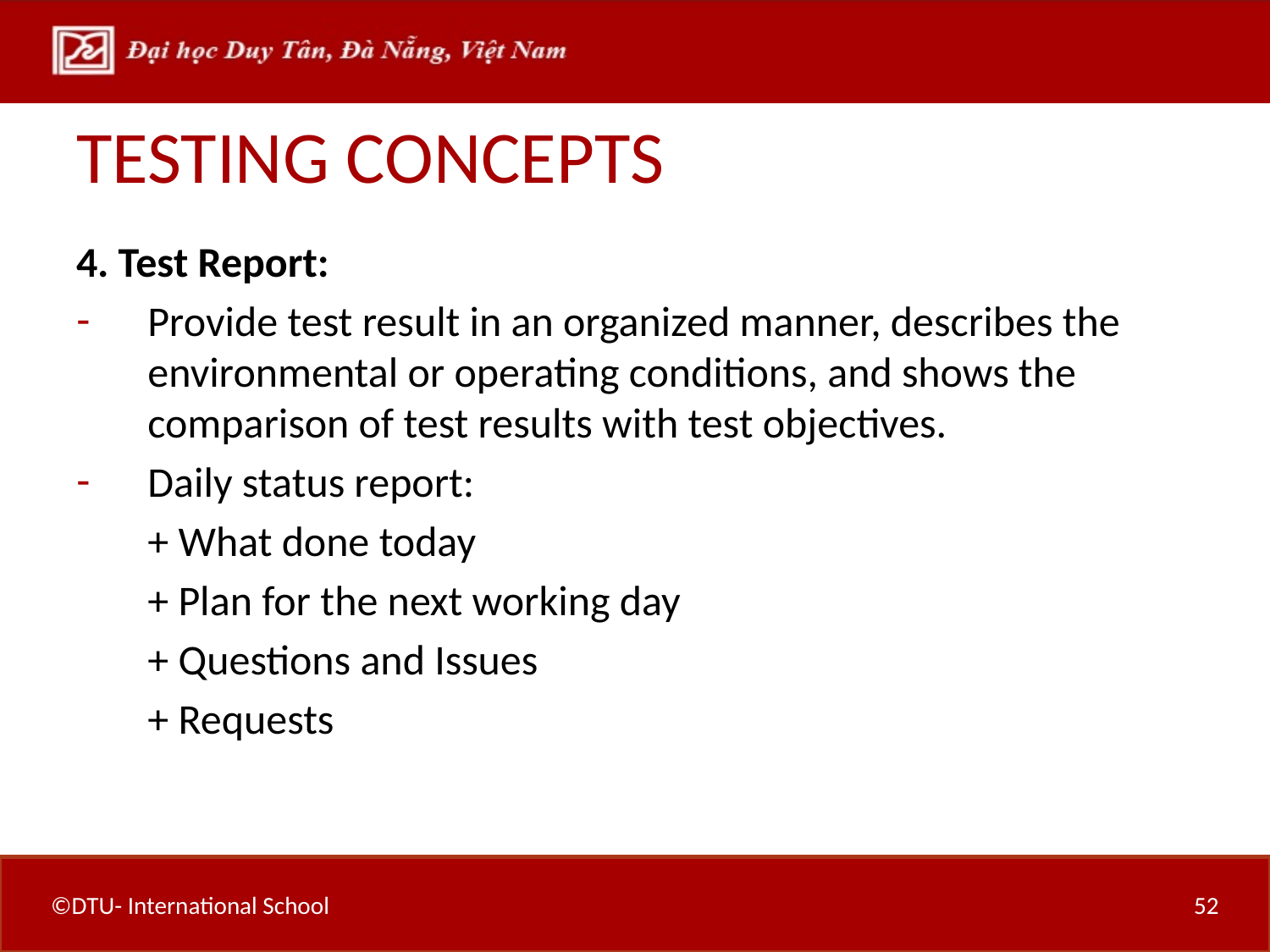

# TESTING CONCEPTS
4. Test Report:
Provide test result in an organized manner, describes the environmental or operating conditions, and shows the comparison of test results with test objectives.
Daily status report:
	+ What done today
	+ Plan for the next working day
	+ Questions and Issues
	+ Requests